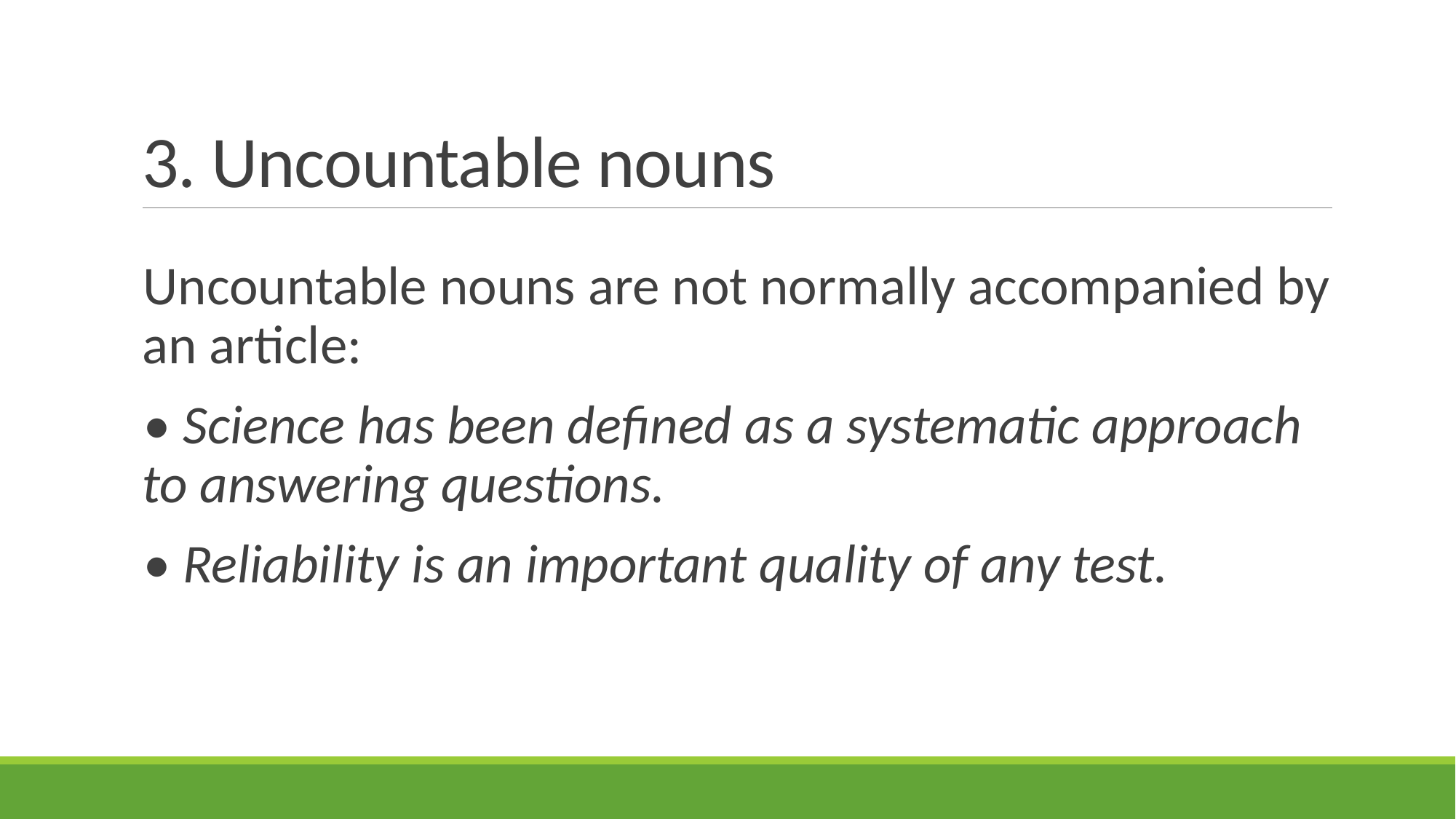

# 3. Uncountable nouns
Uncountable nouns are not normally accompanied by an article:
• Science has been defined as a systematic approach to answering questions.
• Reliability is an important quality of any test.